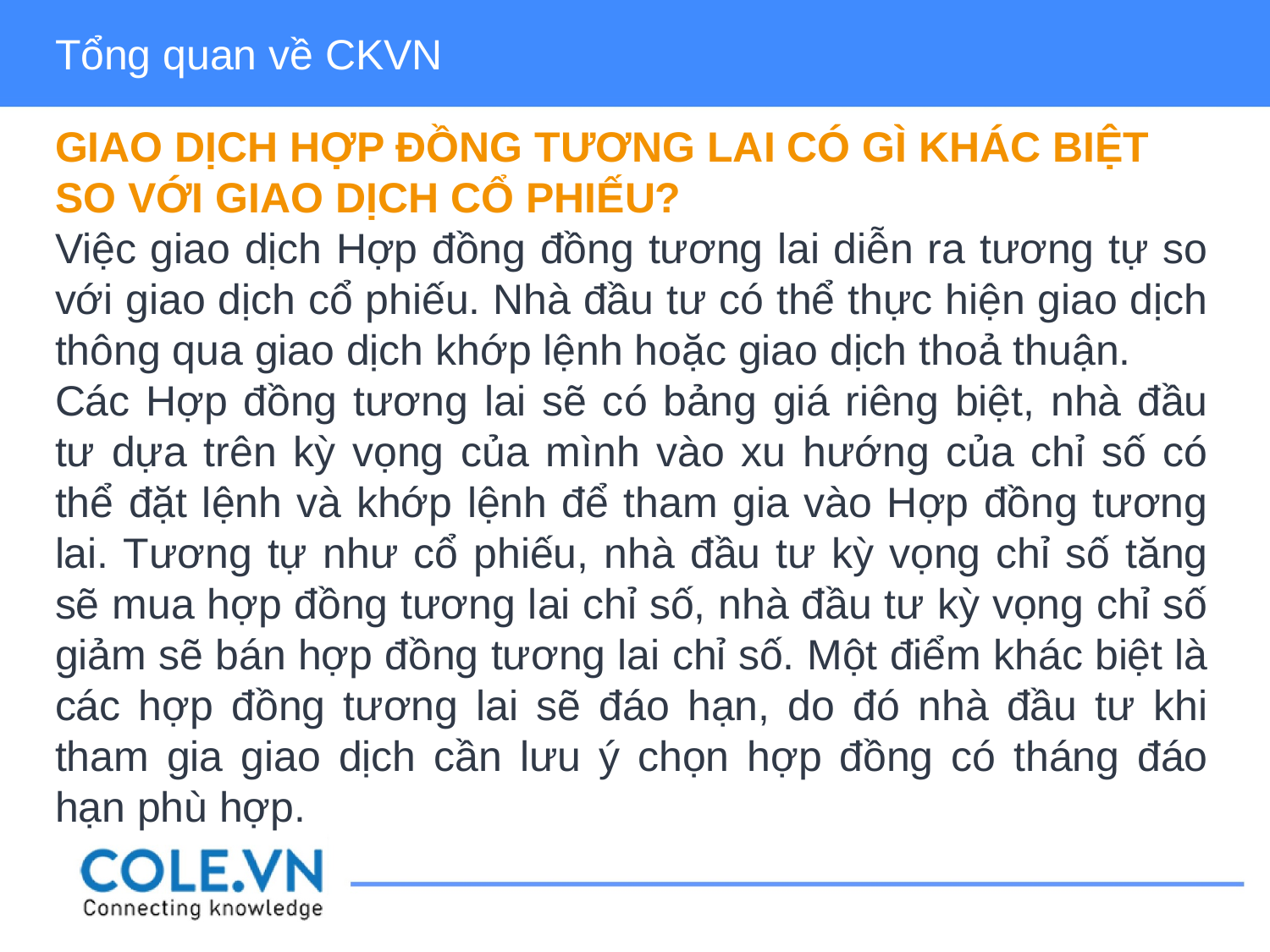

Tổng quan về CKVN
GIAO DỊCH HỢP ĐỒNG TƯƠNG LAI CÓ GÌ KHÁC BIỆT SO VỚI GIAO DỊCH CỔ PHIẾU?
Việc giao dịch Hợp đồng đồng tương lai diễn ra tương tự so với giao dịch cổ phiếu. Nhà đầu tư có thể thực hiện giao dịch thông qua giao dịch khớp lệnh hoặc giao dịch thoả thuận.
Các Hợp đồng tương lai sẽ có bảng giá riêng biệt, nhà đầu tư dựa trên kỳ vọng của mình vào xu hướng của chỉ số có thể đặt lệnh và khớp lệnh để tham gia vào Hợp đồng tương lai. Tương tự như cổ phiếu, nhà đầu tư kỳ vọng chỉ số tăng sẽ mua hợp đồng tương lai chỉ số, nhà đầu tư kỳ vọng chỉ số giảm sẽ bán hợp đồng tương lai chỉ số. Một điểm khác biệt là các hợp đồng tương lai sẽ đáo hạn, do đó nhà đầu tư khi tham gia giao dịch cần lưu ý chọn hợp đồng có tháng đáo hạn phù hợp.